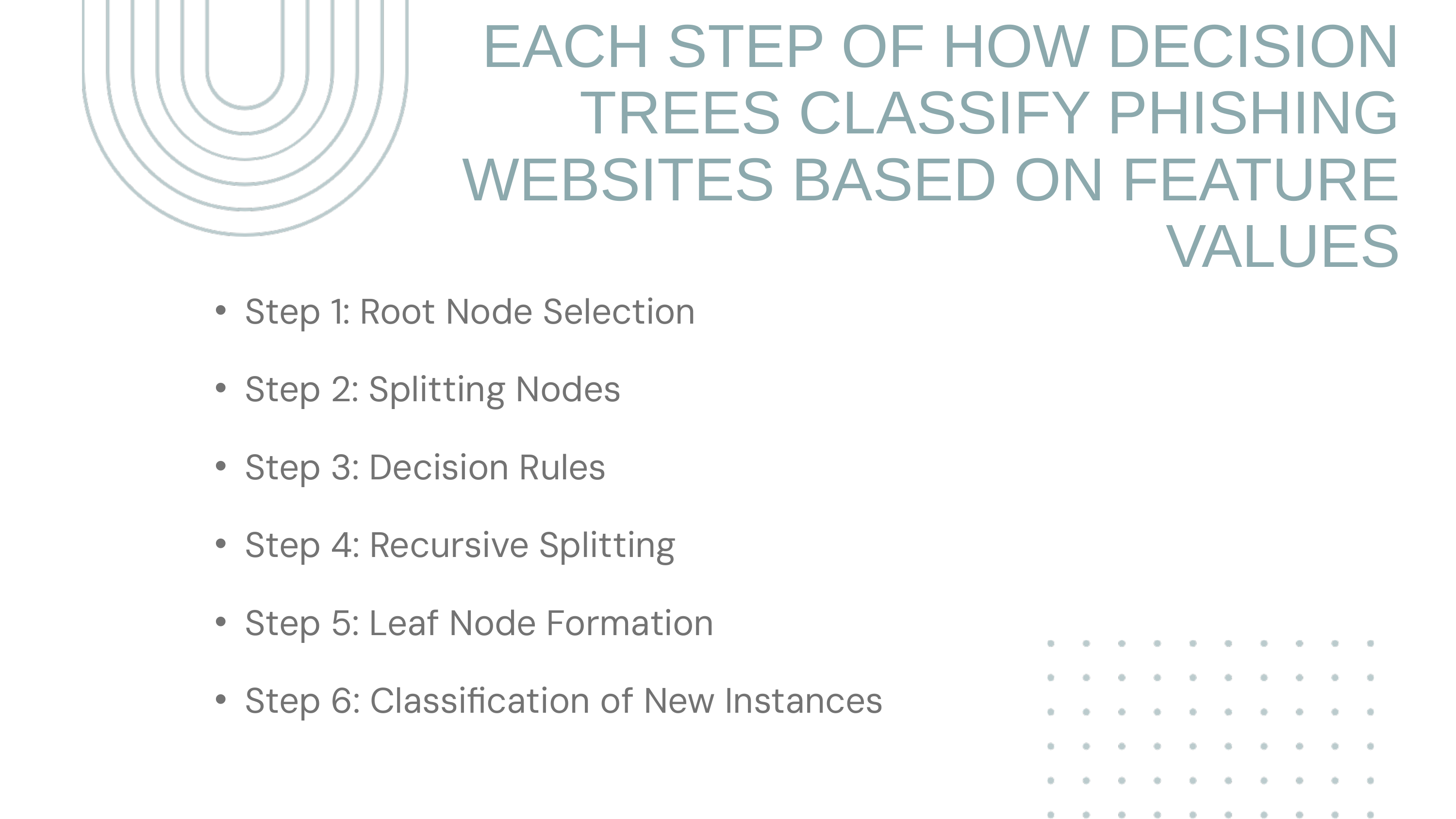

EACH STEP OF HOW DECISION TREES CLASSIFY PHISHING WEBSITES BASED ON FEATURE VALUES
Step 1: Root Node Selection

Step 2: Splitting Nodes

Step 3: Decision Rules

Step 4: Recursive Splitting

Step 5: Leaf Node Formation

Step 6: Classification of New Instances